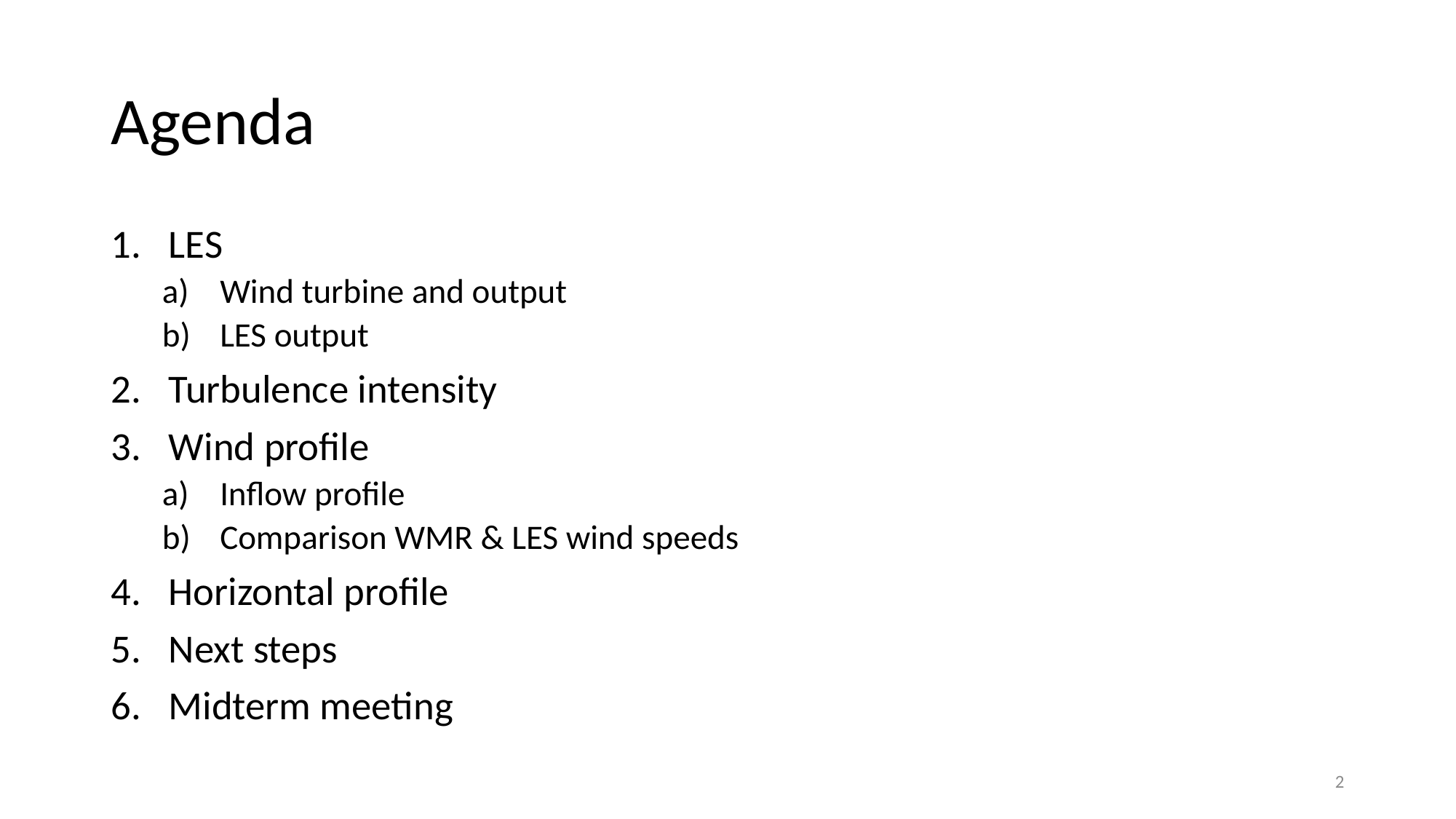

# Agenda
LES
Wind turbine and output
LES output
Turbulence intensity
Wind profile
Inflow profile
Comparison WMR & LES wind speeds
Horizontal profile
Next steps
Midterm meeting

2